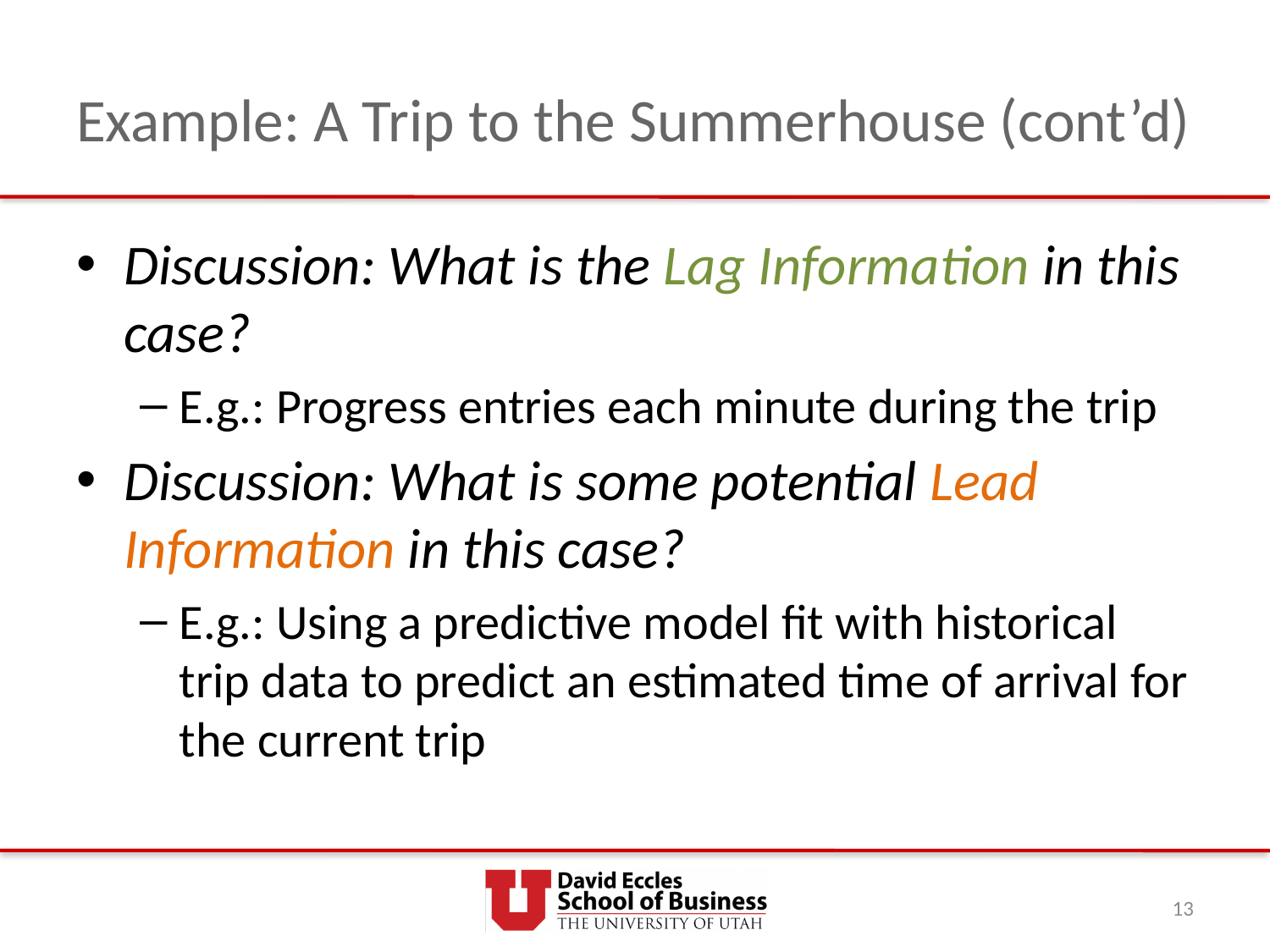

# Example: A Trip to the Summerhouse (cont’d)
Discussion: What is the Lag Information in this case?
E.g.: Progress entries each minute during the trip
Discussion: What is some potential Lead Information in this case?
E.g.: Using a predictive model fit with historical trip data to predict an estimated time of arrival for the current trip
13